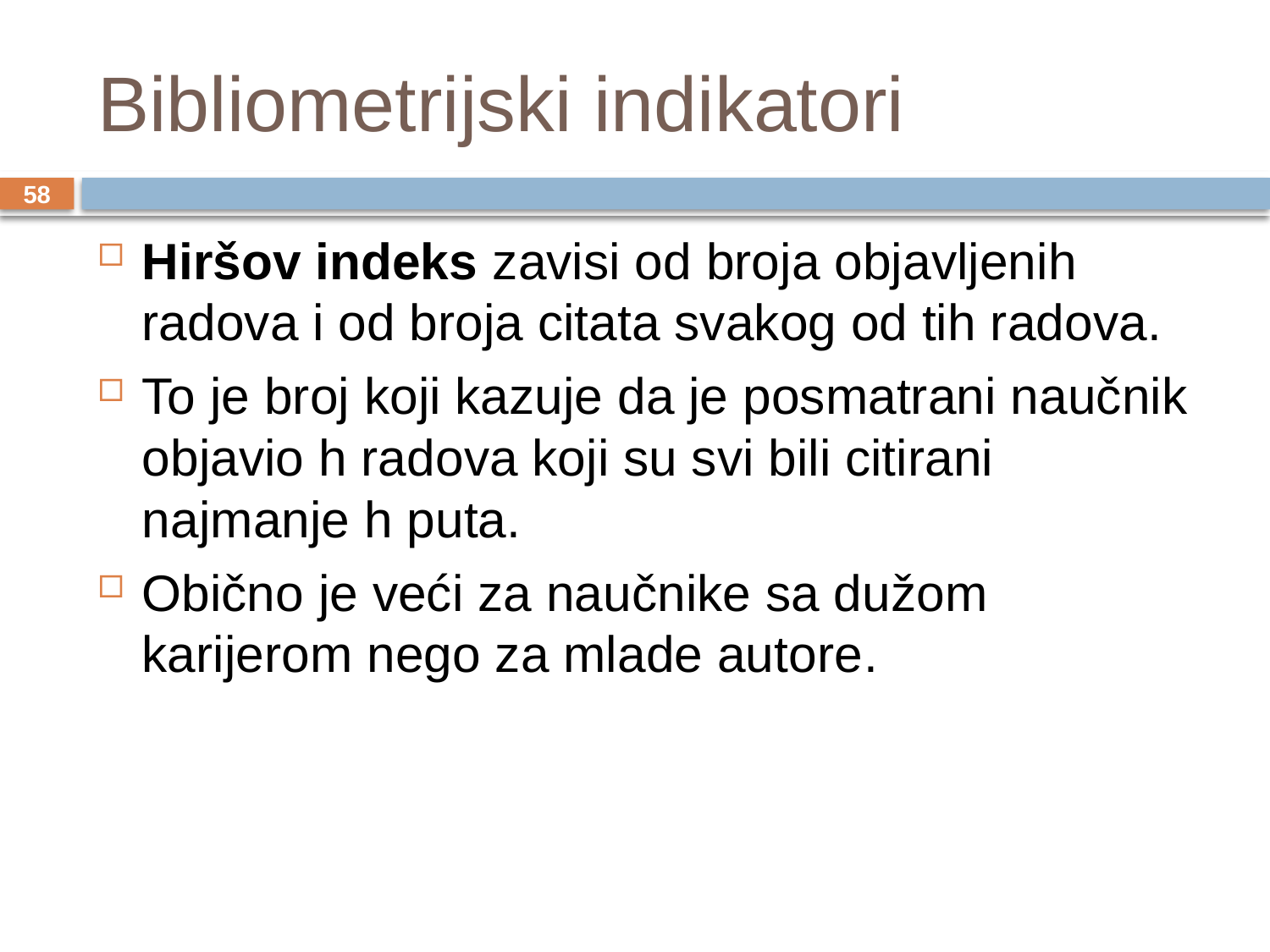

# Bibliometrijski indikatori
58
Hiršov indeks zavisi od broja objavljenih radova i od broja citata svakog od tih radova.
To je broj koji kazuje da je posmatrani naučnik objavio h radova koji su svi bili citirani najmanje h puta.
Obično je veći za naučnike sa dužom karijerom nego za mlade autore.